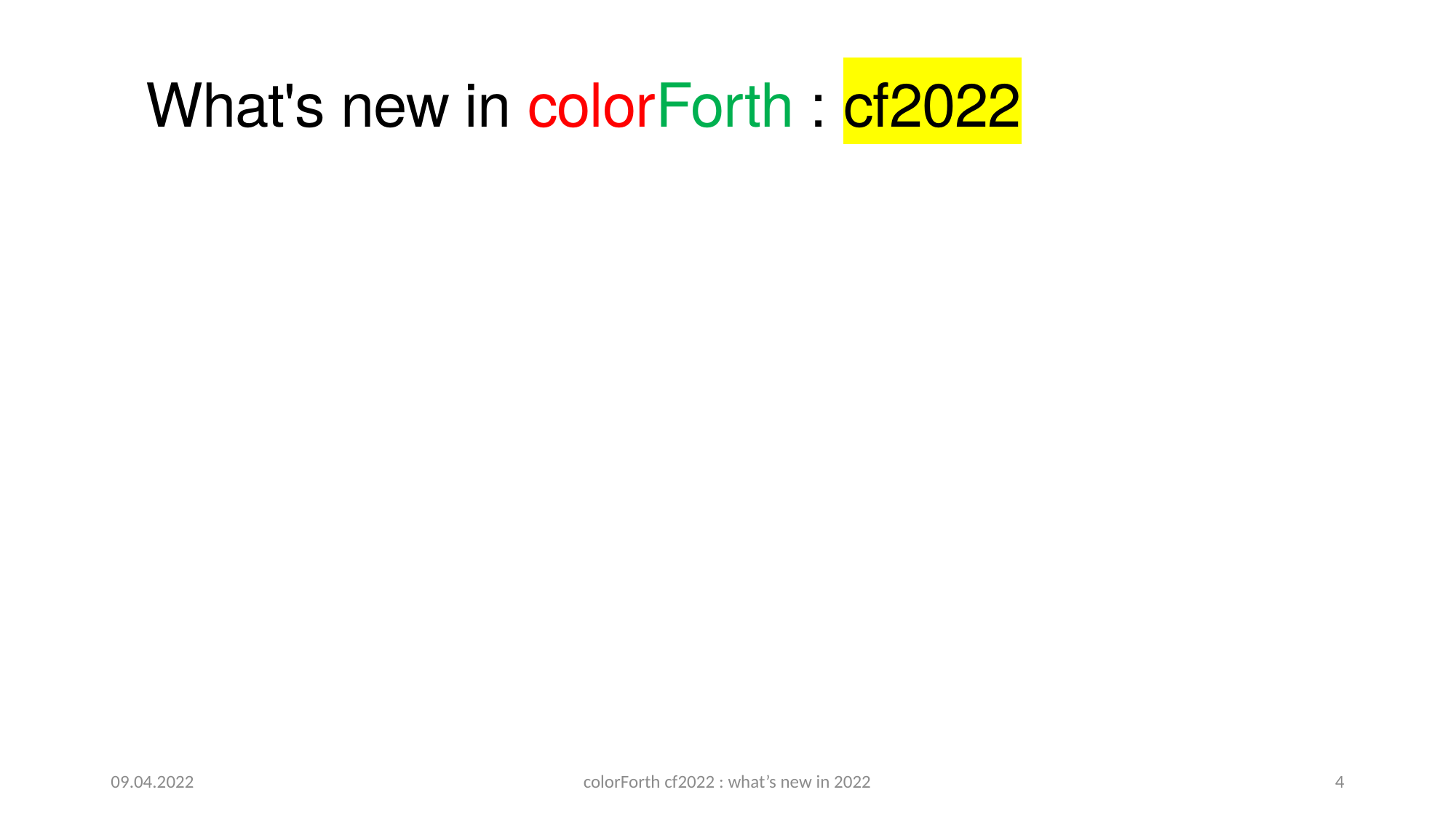

What's new in colorForth : cf2022

09.04.2022
colorForth cf2022 : what’s new in 2022
4